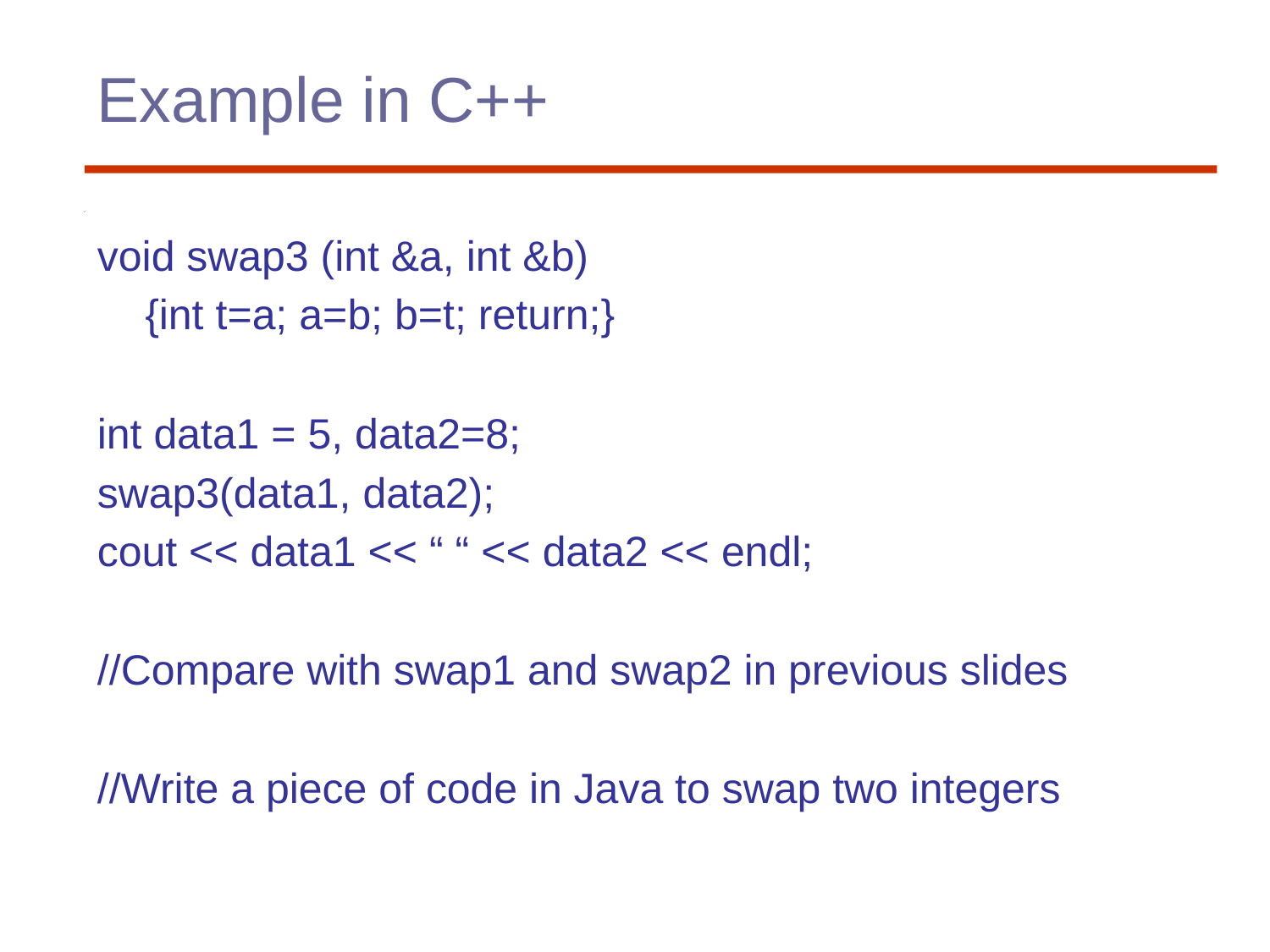

# Example in C++
void swap3 (int &a, int &b)
	{int t=a; a=b; b=t; return;}

int data1 = 5, data2=8;
swap3(data1, data2);
cout << data1 << “ “ << data2 << endl;

//Compare with swap1 and swap2 in previous slides

//Write a piece of code in Java to swap two integers